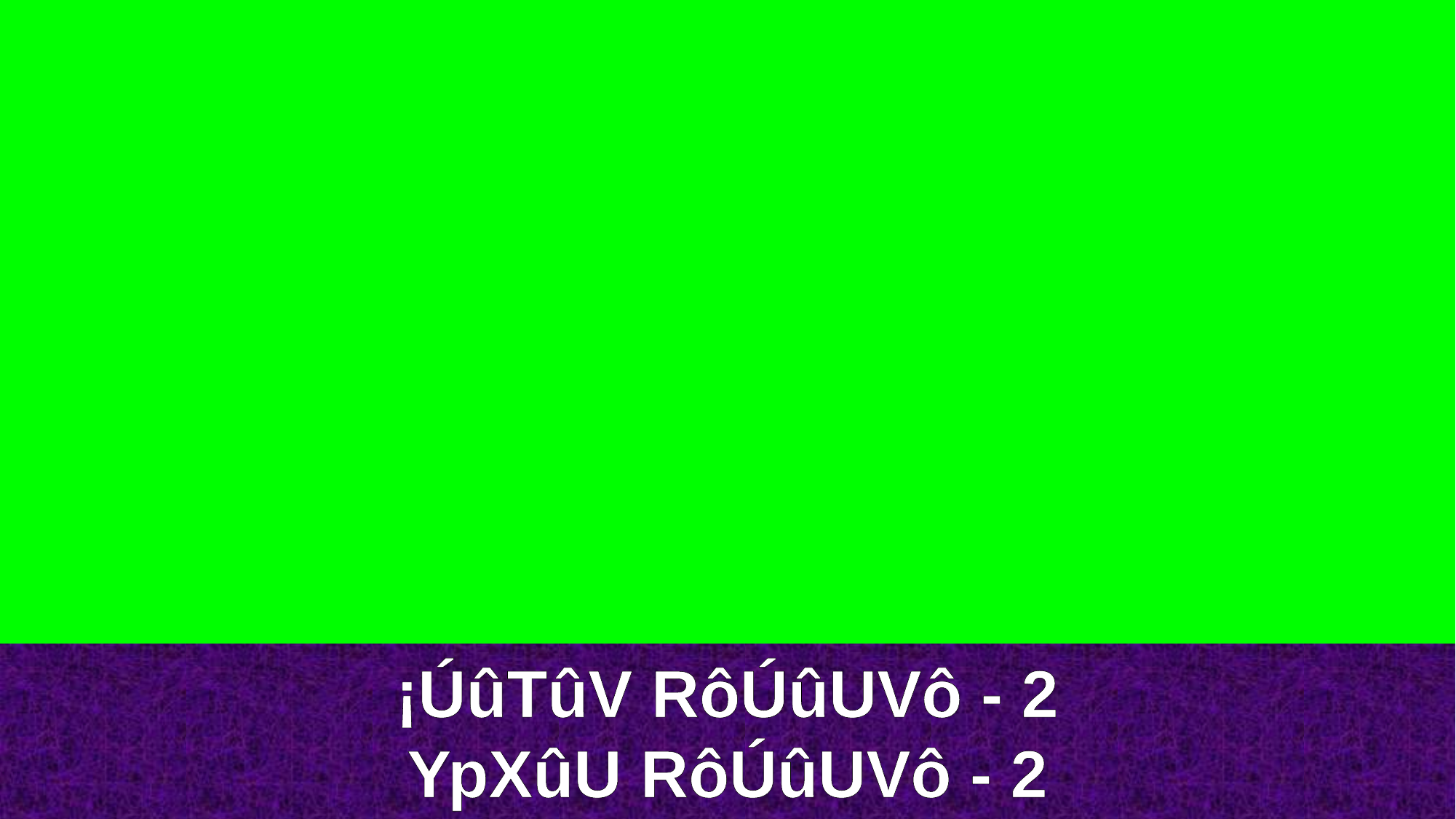

¡ÚûTûV RôÚûUVô - 2
YpXûU RôÚûUVô - 2